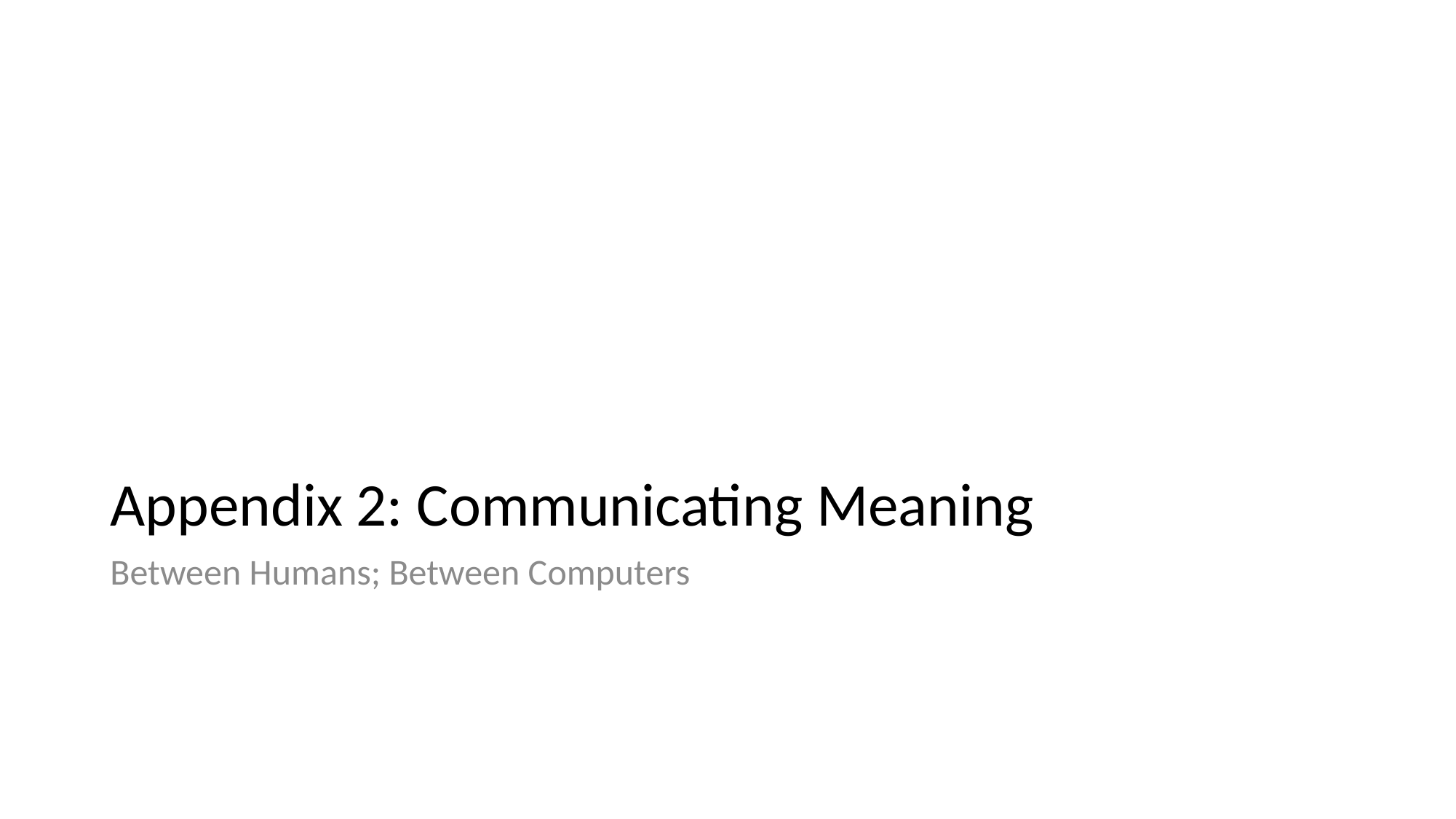

# Appendix 2: Communicating Meaning
Between Humans; Between Computers